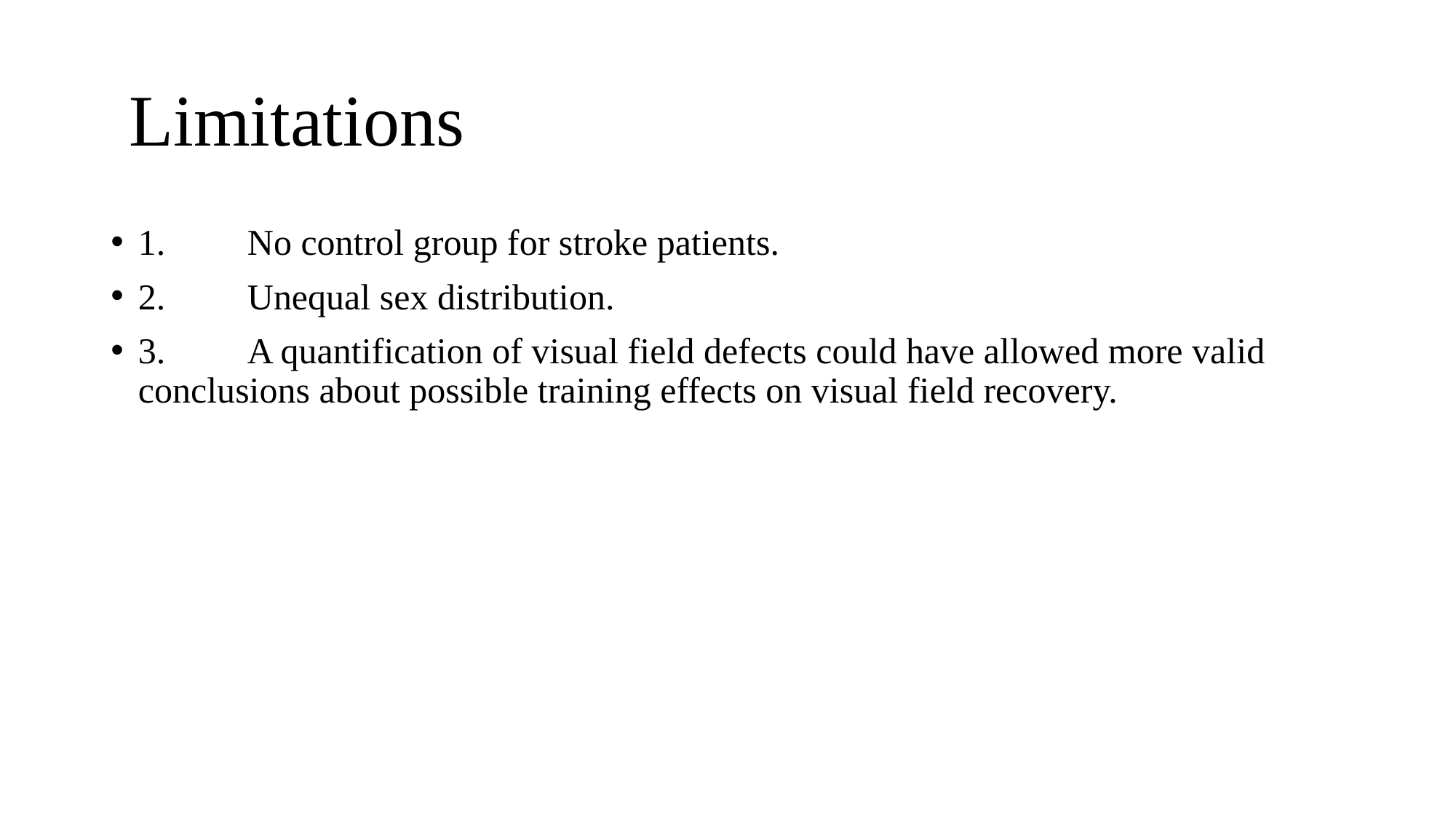

# Limitations
1.	No control group for stroke patients.
2.	Unequal sex distribution.
3.	A quantification of visual field defects could have allowed more valid conclusions about possible training effects on visual field recovery.